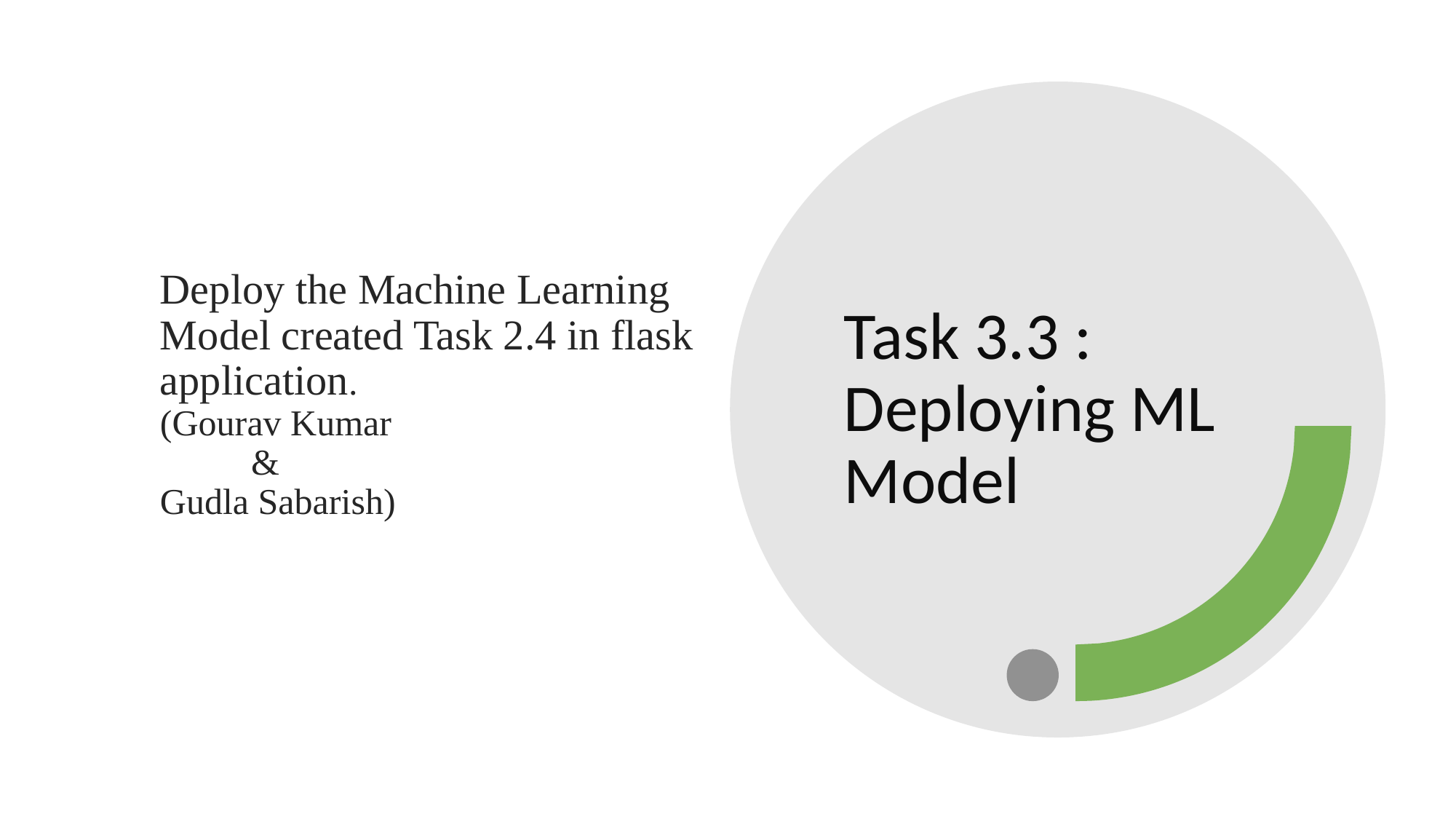

Deploy the Machine Learning Model created Task 2.4 in flask application.
(Gourav Kumar
          &
Gudla Sabarish)

# Task 3.3 : Deploying ML Model